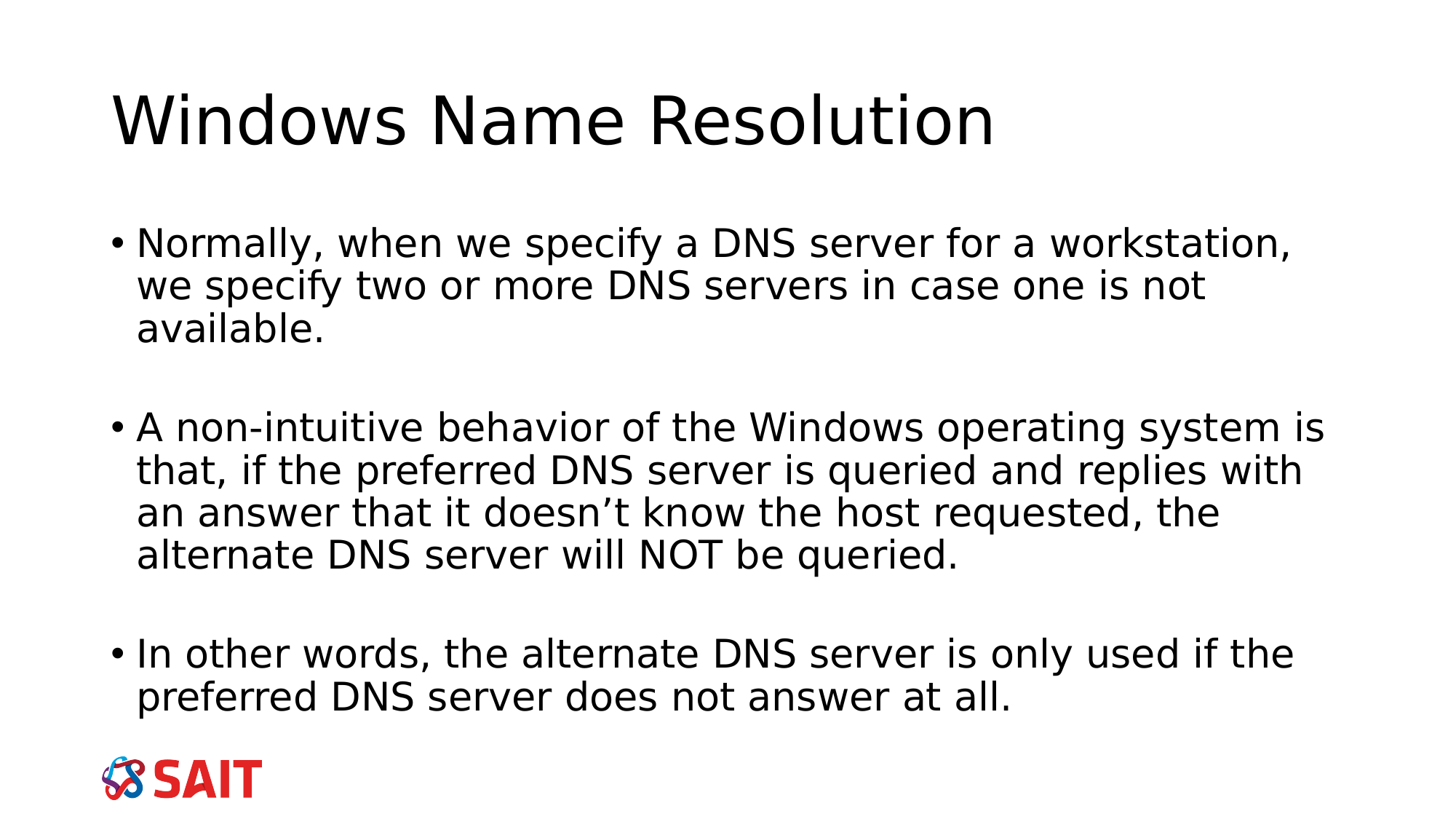

Windows Name Resolution
Normally, when we specify a DNS server for a workstation, we specify two or more DNS servers in case one is not available.
A non-intuitive behavior of the Windows operating system is that, if the preferred DNS server is queried and replies with an answer that it doesn’t know the host requested, the alternate DNS server will NOT be queried.
In other words, the alternate DNS server is only used if the preferred DNS server does not answer at all.